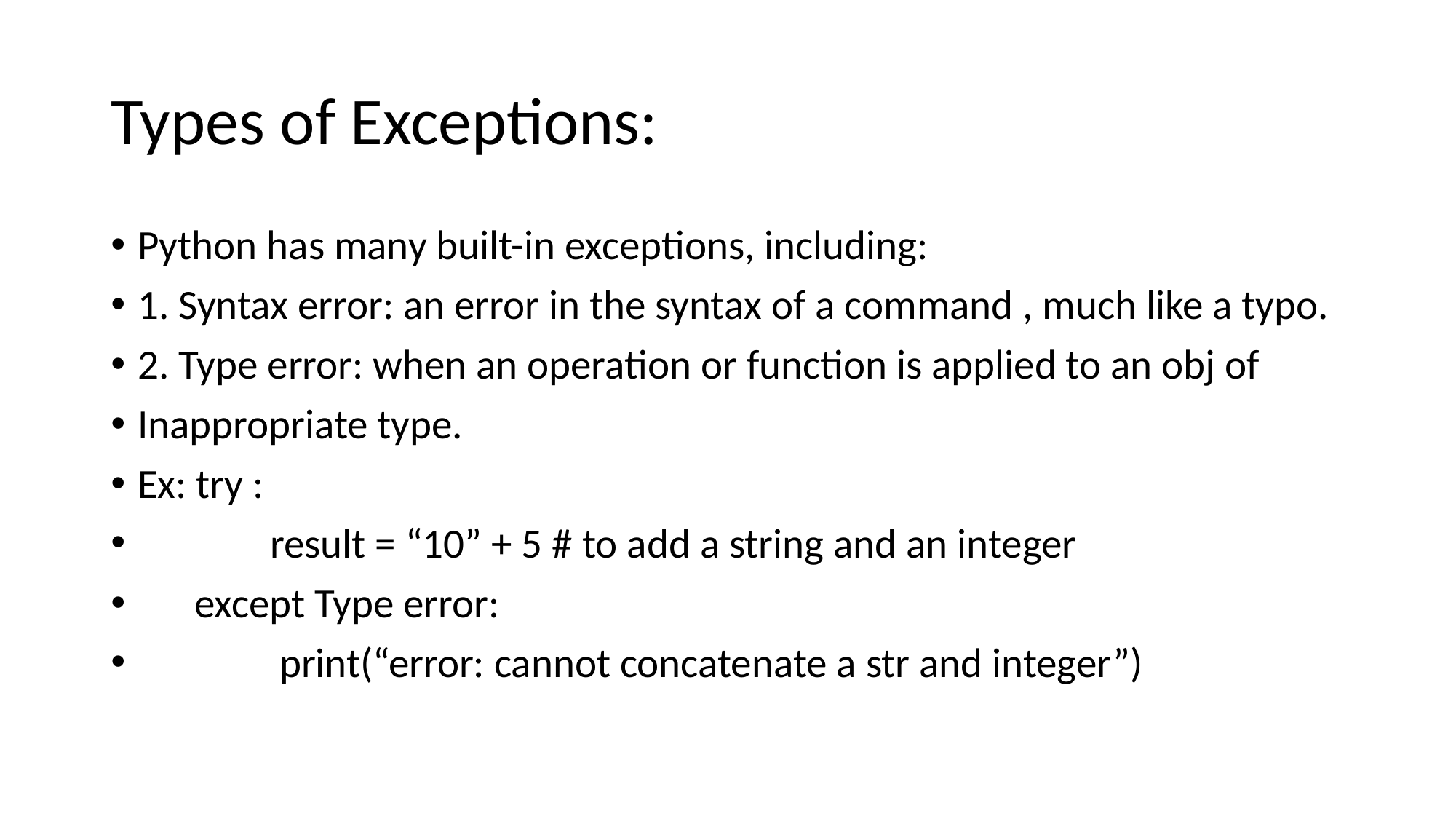

# Types of Exceptions:
Python has many built-in exceptions, including:
1. Syntax error: an error in the syntax of a command , much like a typo.
2. Type error: when an operation or function is applied to an obj of
Inappropriate type.
Ex: try :
              result = “10” + 5 # to add a string and an integer
      except Type error:
               print(“error: cannot concatenate a str and integer”)